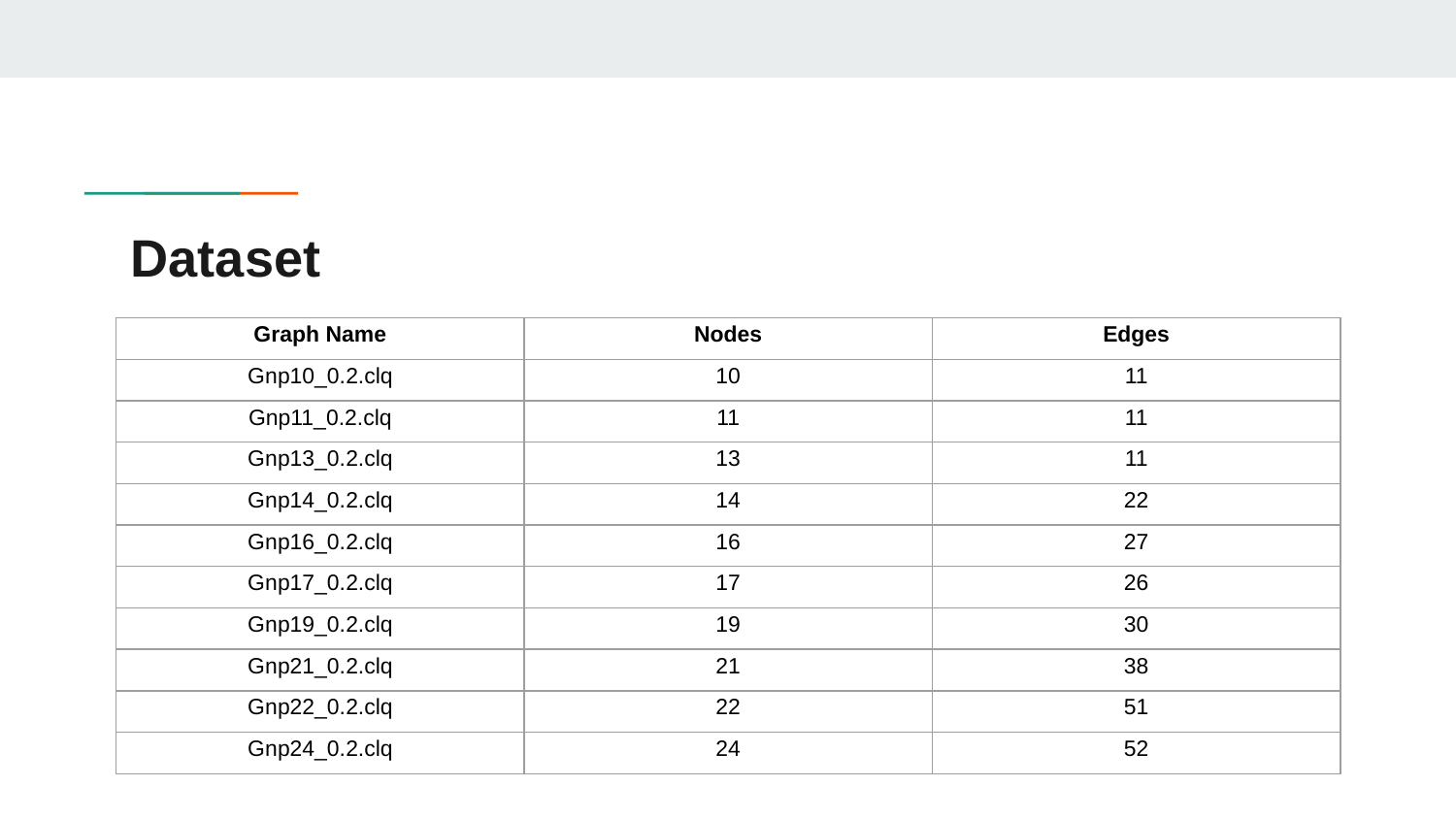

# Dataset
| Graph Name | Nodes | Edges |
| --- | --- | --- |
| Gnp10\_0.2.clq | 10 | 11 |
| Gnp11\_0.2.clq | 11 | 11 |
| Gnp13\_0.2.clq | 13 | 11 |
| Gnp14\_0.2.clq | 14 | 22 |
| Gnp16\_0.2.clq | 16 | 27 |
| Gnp17\_0.2.clq | 17 | 26 |
| Gnp19\_0.2.clq | 19 | 30 |
| Gnp21\_0.2.clq | 21 | 38 |
| Gnp22\_0.2.clq | 22 | 51 |
| Gnp24\_0.2.clq | 24 | 52 |